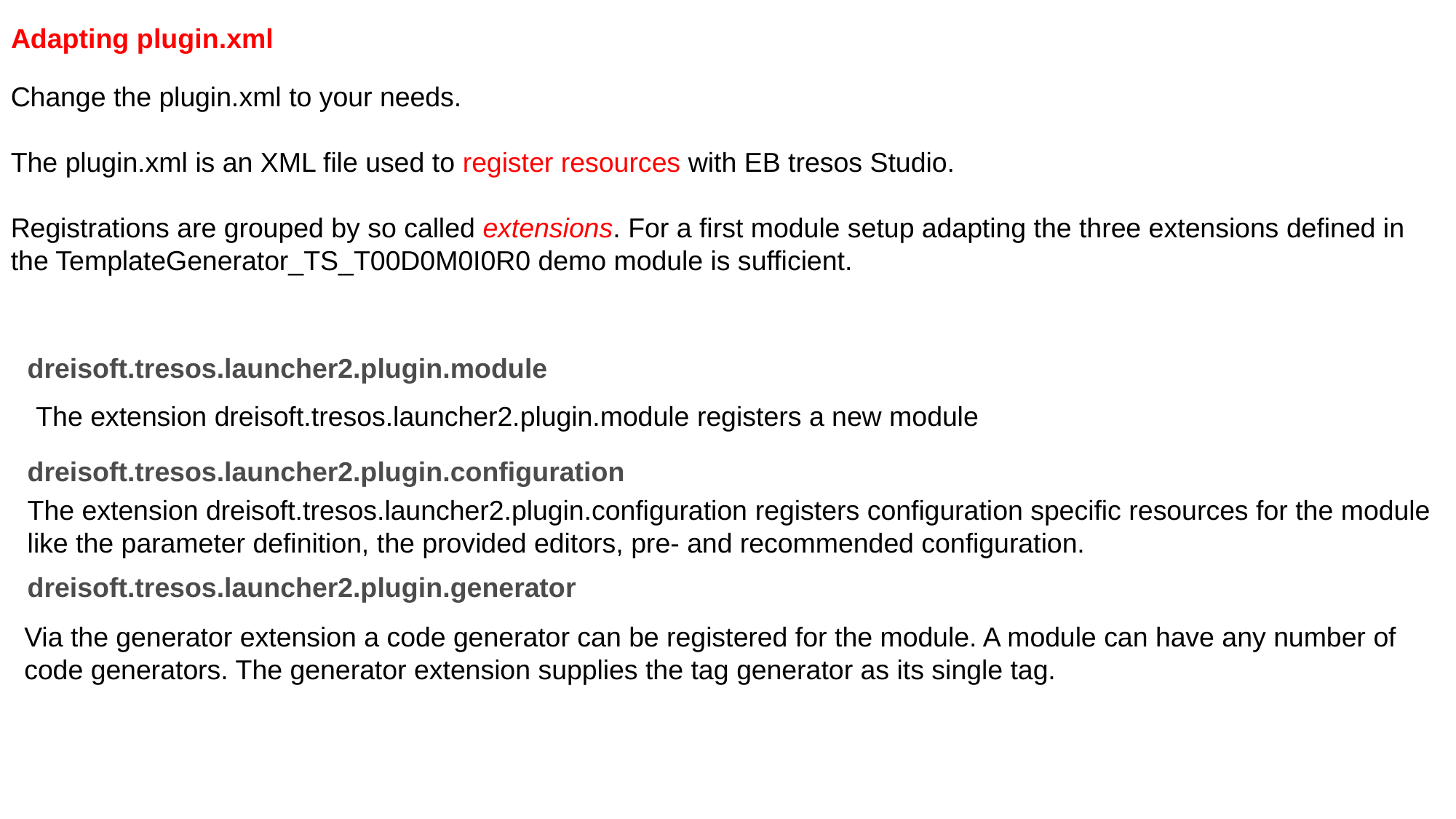

Adapting plugin.xml
Change the plugin.xml to your needs.

The plugin.xml is an XML file used to register resources with EB tresos Studio.

Registrations are grouped by so called extensions. For a first module setup adapting the three extensions defined in the TemplateGenerator_TS_T00D0M0I0R0 demo module is sufficient.
dreisoft.tresos.launcher2.plugin.module
The extension dreisoft.tresos.launcher2.plugin.module registers a new module
dreisoft.tresos.launcher2.plugin.configuration
The extension dreisoft.tresos.launcher2.plugin.configuration registers configuration specific resources for the module like the parameter definition, the provided editors, pre- and recommended configuration.
dreisoft.tresos.launcher2.plugin.generator
Via the generator extension a code generator can be registered for the module. A module can have any number of code generators. The generator extension supplies the tag generator as its single tag.